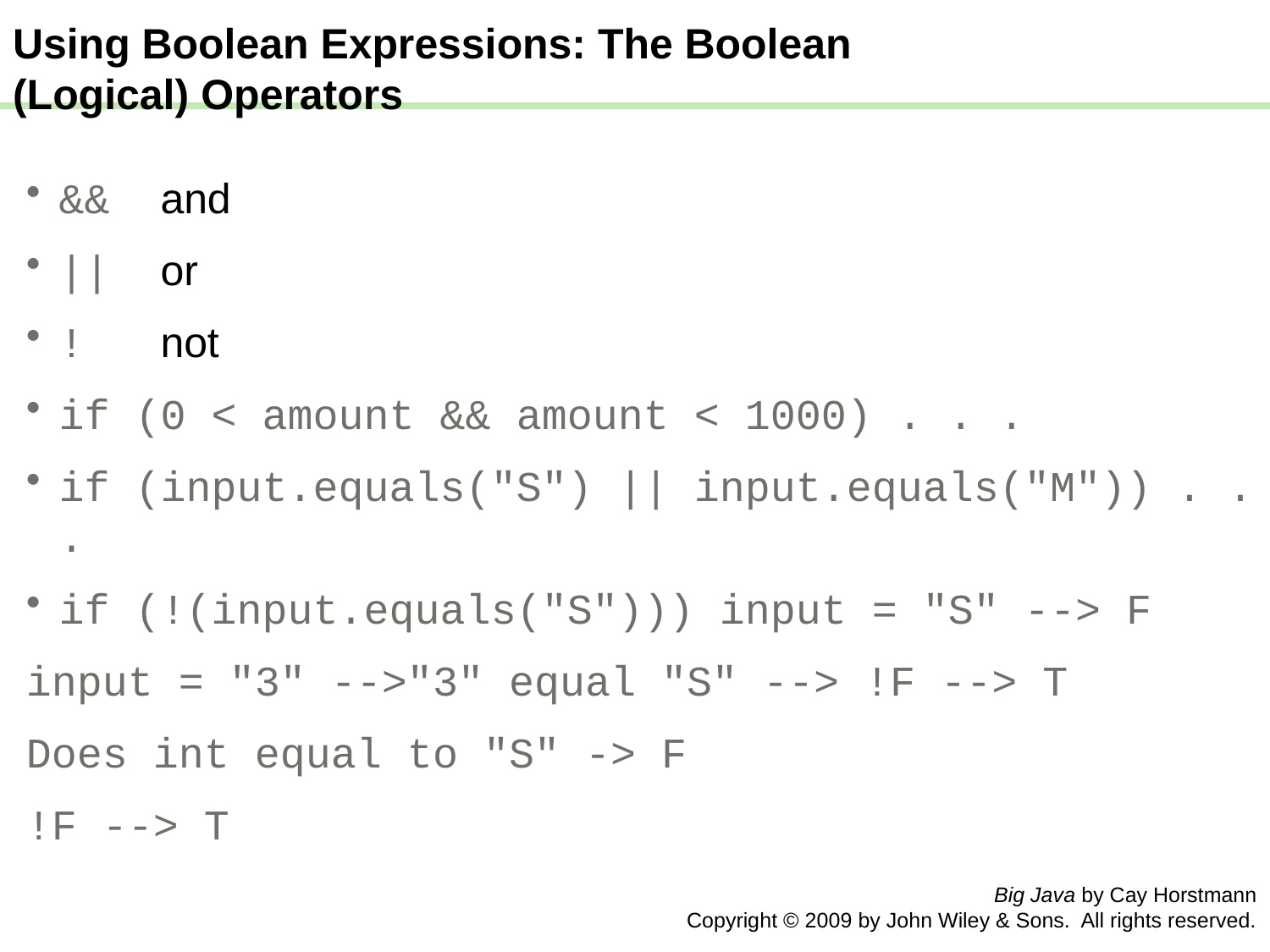

Using Boolean Expressions: The Boolean (Logical) Operators
&&  and
||  or
!   not
if (0 < amount && amount < 1000) . . .
if (input.equals("S") || input.equals("M")) . . .
if (!(input.equals("S"))) input = "S" --> F
input = "3" -->"3" equal "S" --> !F --> T
Does int equal to "S" -> F
!F --> T
Big Java by Cay Horstmann
 Copyright © 2009 by John Wiley & Sons.  All rights reserved.